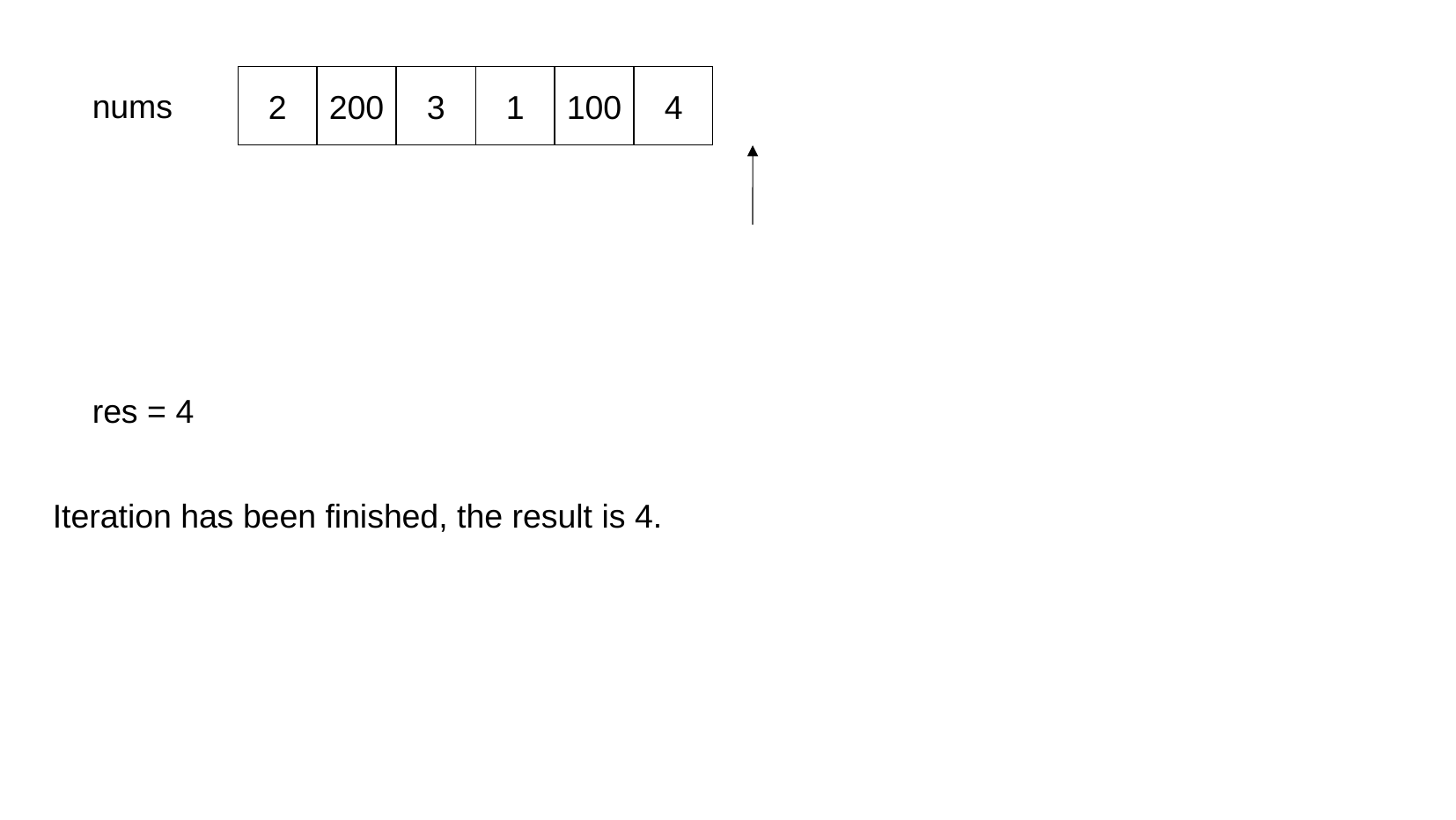

2
200
3
1
100
4
nums

res = 4
Iteration has been finished, the result is 4.